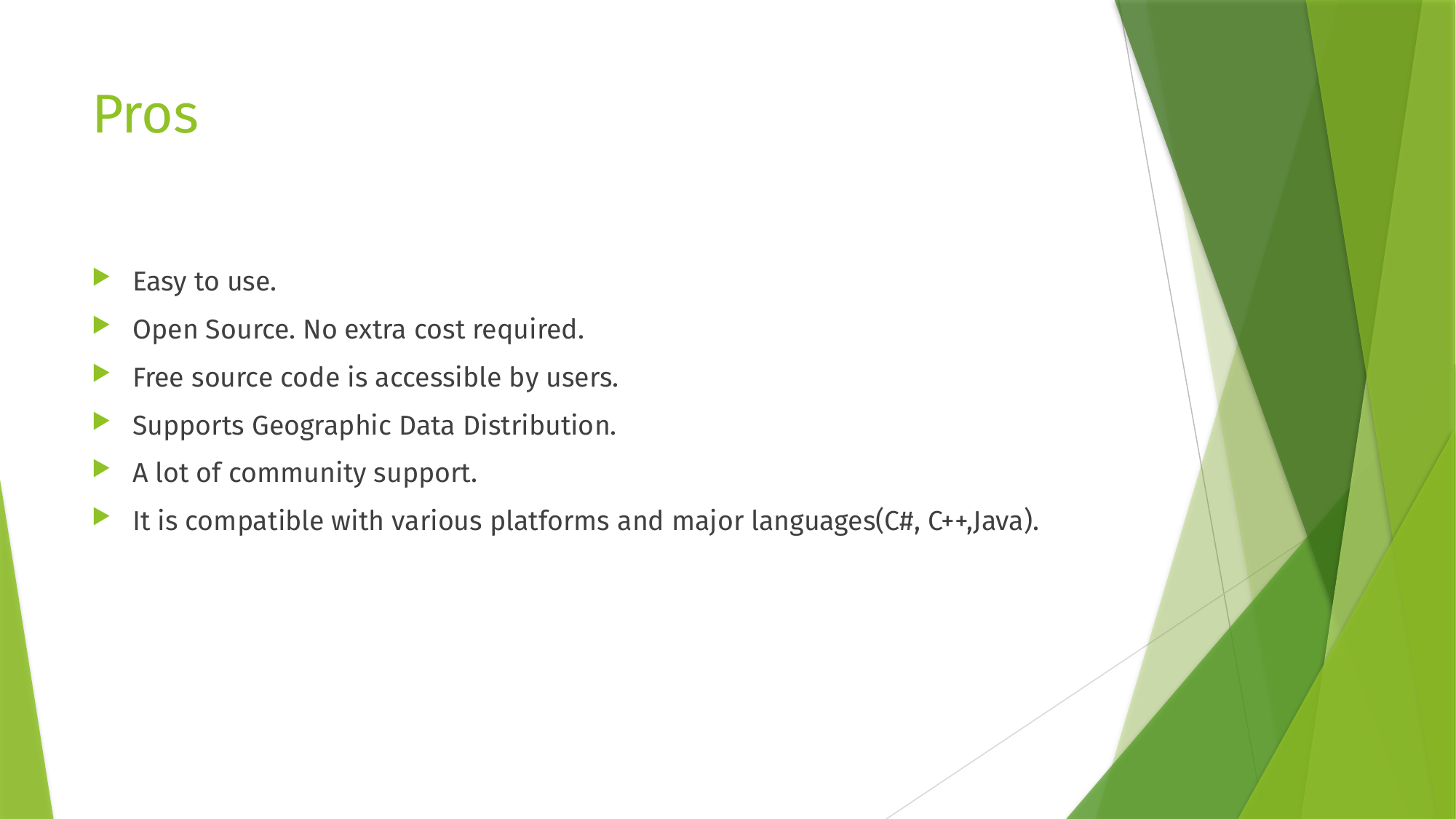

# Pros
Easy to use.
Open Source. No extra cost required.
Free source code is accessible by users.
Supports Geographic Data Distribution.
A lot of community support.
It is compatible with various platforms and major languages(C#, C++,Java).